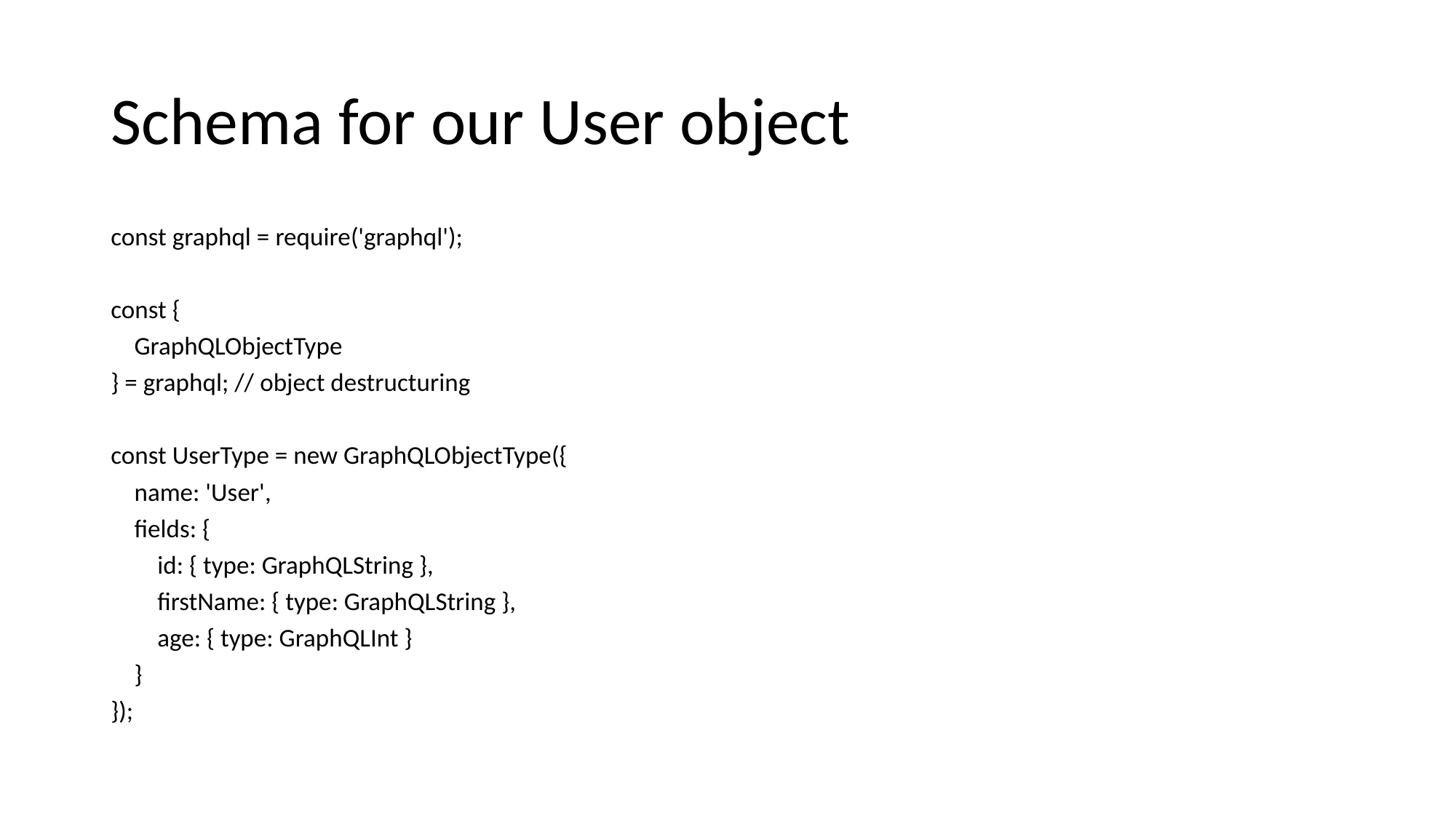

# Schema for our User object
const graphql = require('graphql');

const {
    GraphQLObjectType
} = graphql; // object destructuring

const UserType = new GraphQLObjectType({
    name: 'User',
    fields: {
        id: { type: GraphQLString },
        firstName: { type: GraphQLString },
        age: { type: GraphQLInt }
    }
});